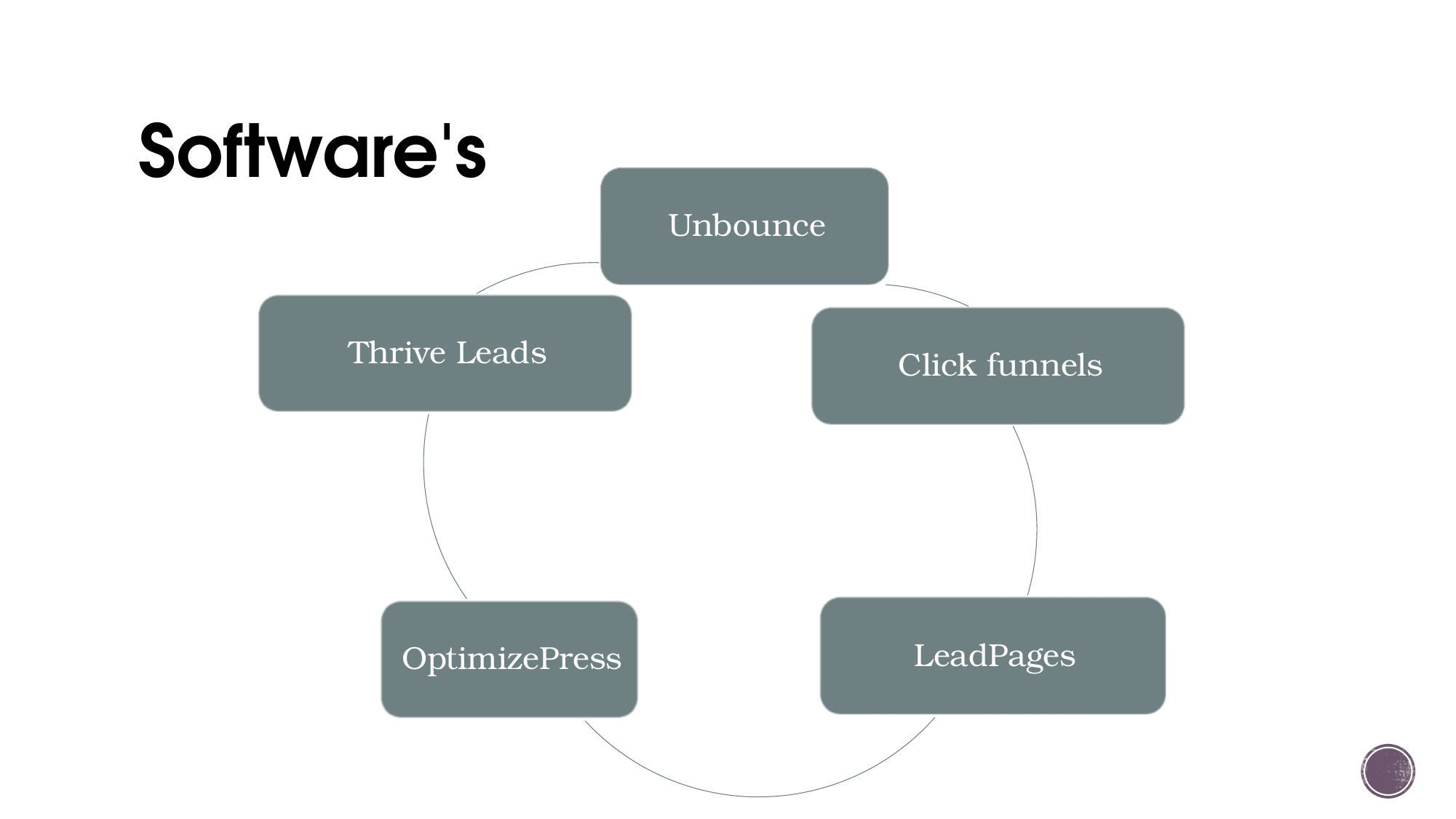

# Software's
Unbounce
Click funnels
LeadPages
OptimizePress
Thrive Leads